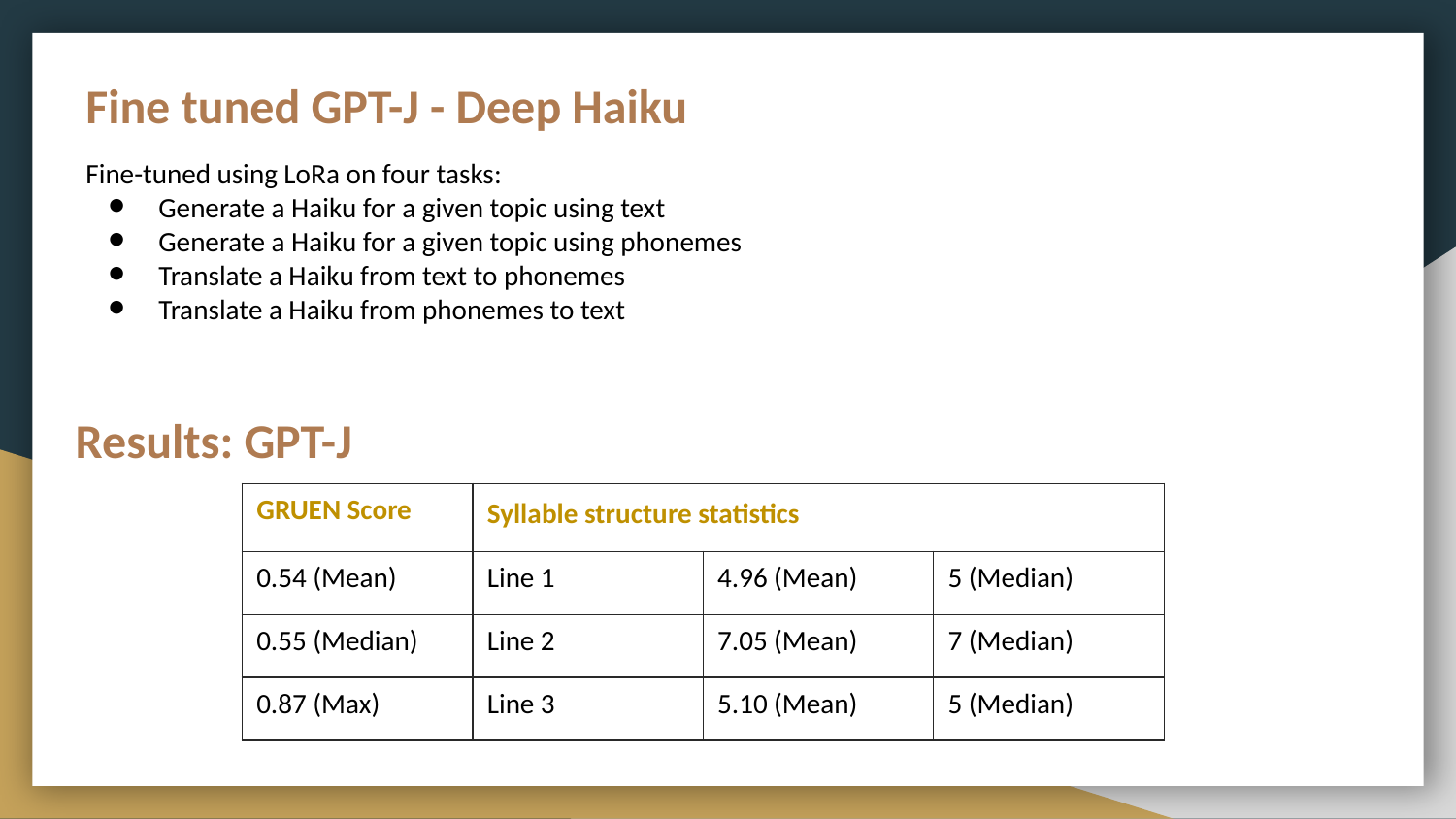

Fine tuned GPT-J - Deep Haiku
Fine-tuned using LoRa on four tasks:
Generate a Haiku for a given topic using text
Generate a Haiku for a given topic using phonemes
Translate a Haiku from text to phonemes
Translate a Haiku from phonemes to text
Results: GPT-J
| GRUEN Score | Syllable structure statistics |  |  |
| --- | --- | --- | --- |
| 0.54 (Mean) | Line 1 | 4.96 (Mean) | 5 (Median) |
| 0.55 (Median) | Line 2 | 7.05 (Mean) | 7 (Median) |
| 0.87 (Max) | Line 3 | 5.10 (Mean) | 5 (Median) |